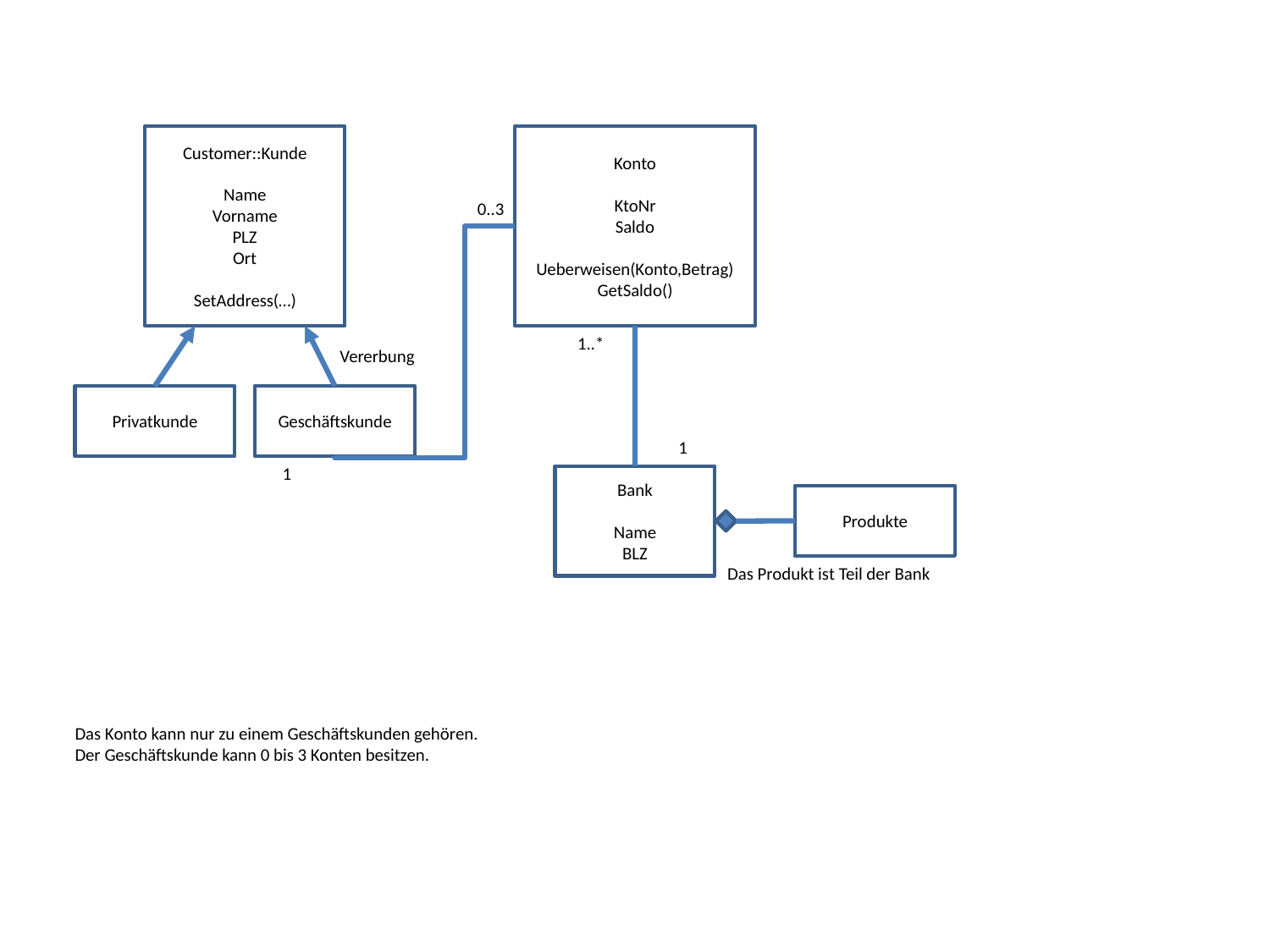

Customer::Kunde

Name
Vorname
PLZ
Ort

SetAddress(…)
Konto

KtoNr
Saldo

Ueberweisen(Konto,Betrag)
GetSaldo()
0..3
1..*
Vererbung
Privatkunde
Geschäftskunde
1
1
Bank

Name
BLZ
Produkte

Das Produkt ist Teil der Bank
Das Konto kann nur zu einem Geschäftskunden gehören.
Der Geschäftskunde kann 0 bis 3 Konten besitzen.